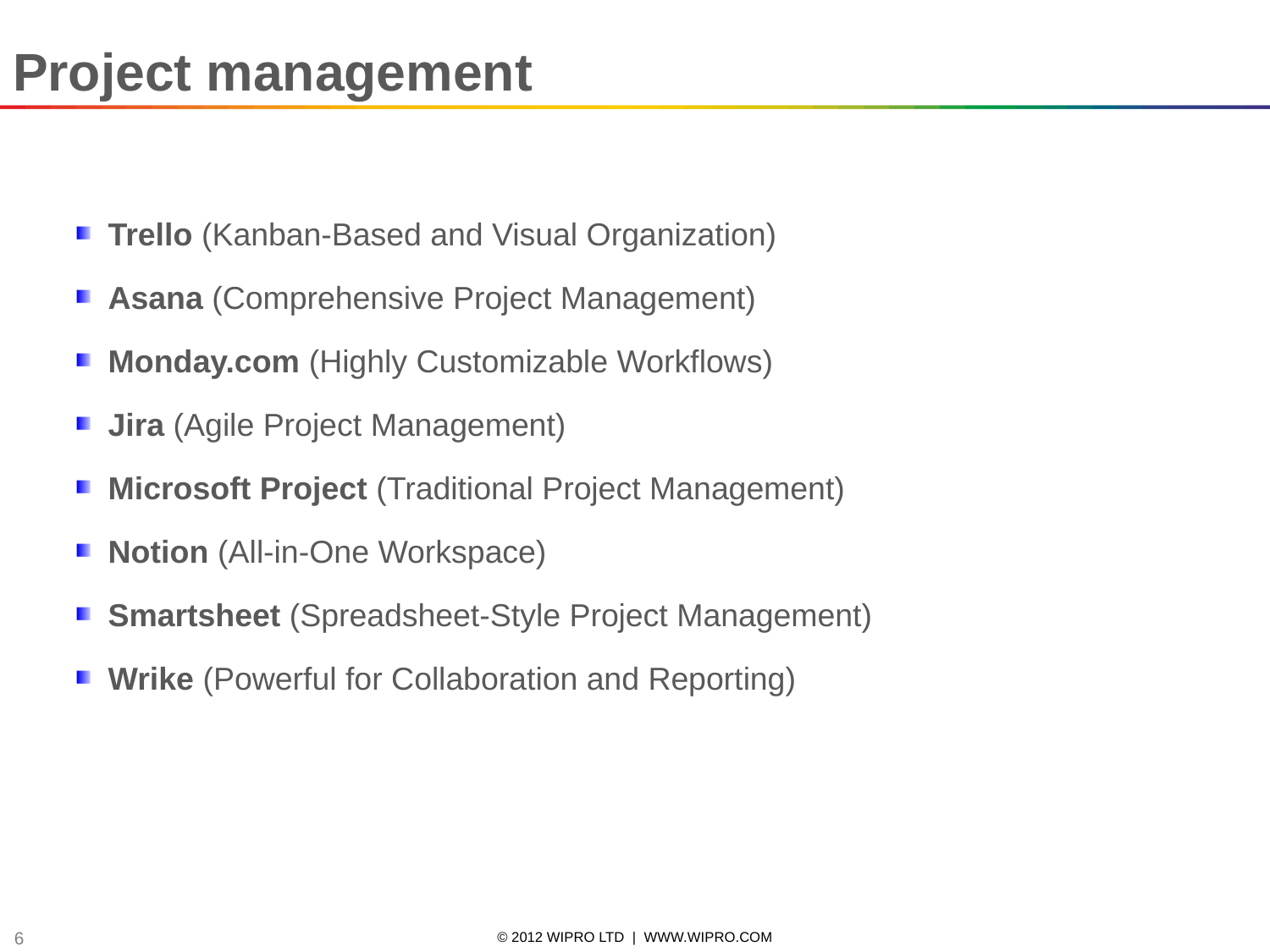

Project management
Trello (Kanban-Based and Visual Organization)
Asana (Comprehensive Project Management)
Monday.com (Highly Customizable Workflows)
Jira (Agile Project Management)
Microsoft Project (Traditional Project Management)
Notion (All-in-One Workspace)
Smartsheet (Spreadsheet-Style Project Management)
Wrike (Powerful for Collaboration and Reporting)